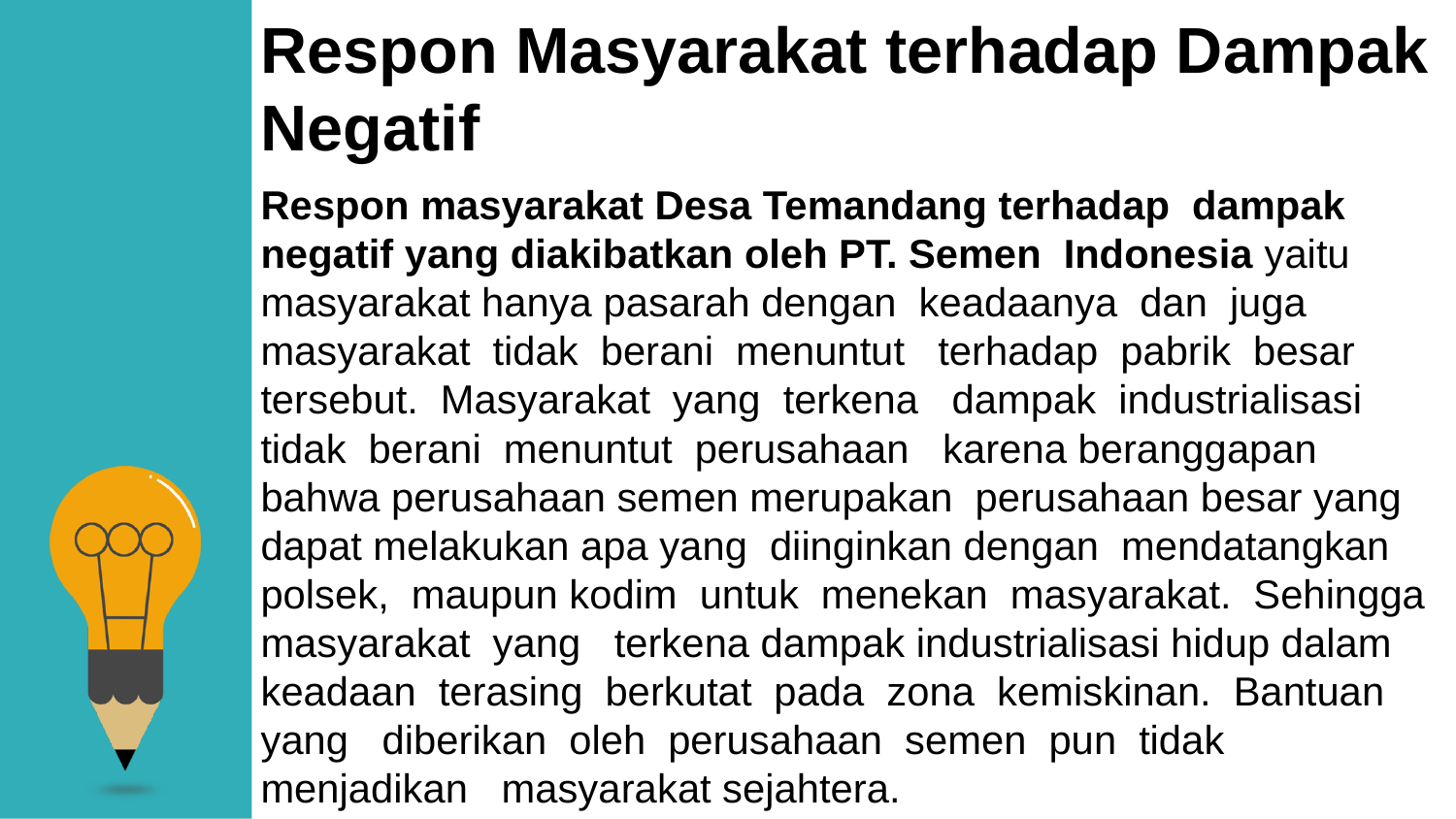

Respon Masyarakat terhadap Dampak Negatif
Respon masyarakat Desa Temandang terhadap  dampak negatif yang diakibatkan oleh PT. Semen  Indonesia yaitu masyarakat hanya pasarah dengan  keadaanya  dan  juga  masyarakat  tidak  berani  menuntut   terhadap  pabrik  besar  tersebut.  Masyarakat  yang  terkena   dampak  industrialisasi  tidak  berani  menuntut  perusahaan   karena beranggapan bahwa perusahaan semen merupakan  perusahaan besar yang dapat melakukan apa yang  diinginkan dengan  mendatangkan polsek,  maupun kodim  untuk  menekan  masyarakat.  Sehingga  masyarakat  yang   terkena dampak industrialisasi hidup dalam keadaan  terasing  berkutat  pada  zona  kemiskinan.  Bantuan  yang   diberikan  oleh  perusahaan  semen  pun  tidak  menjadikan   masyarakat sejahtera.